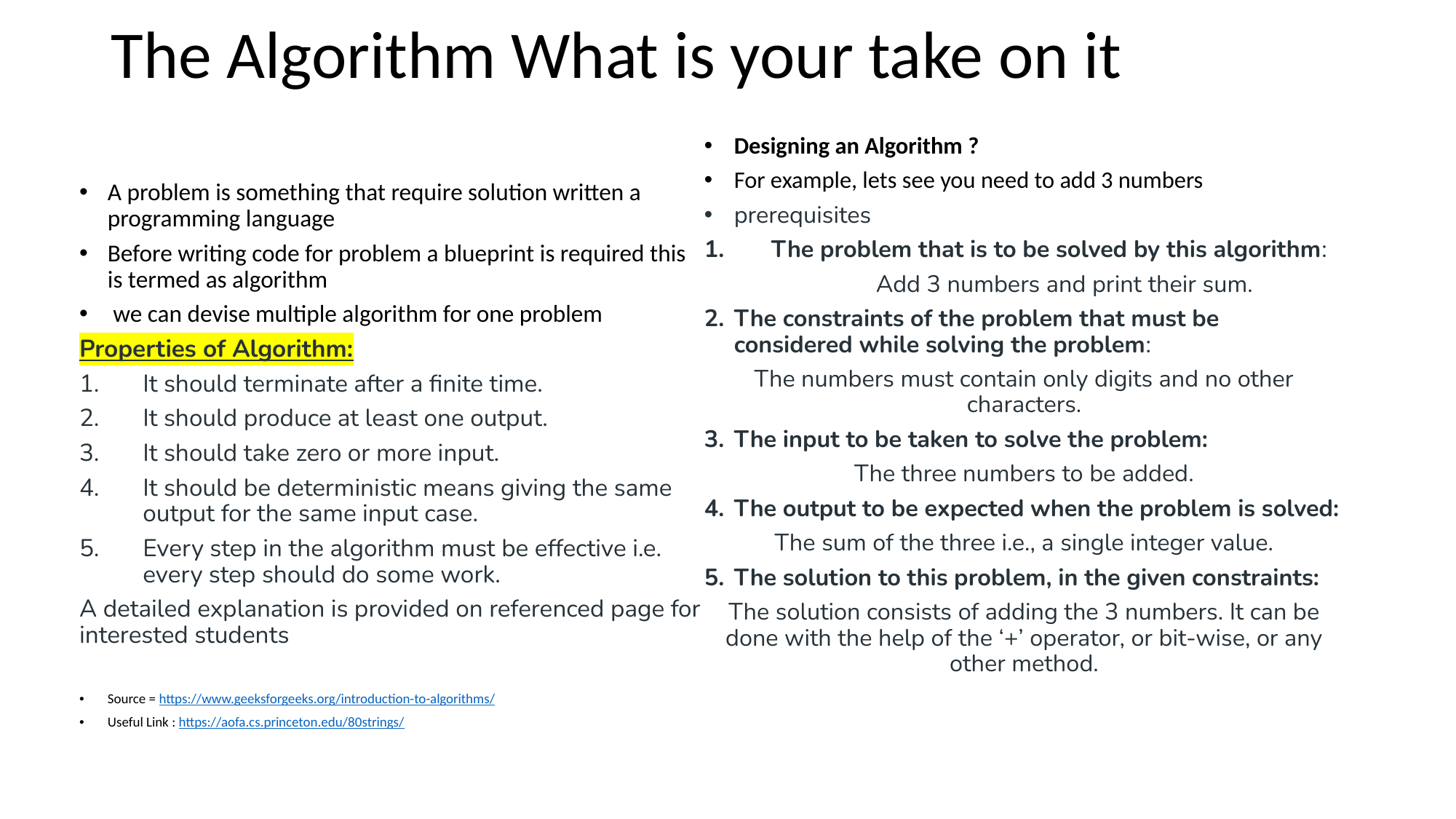

# The Algorithm What is your take on it

A problem is something that require solution written a programming language
Before writing code for problem a blueprint is required this is termed as algorithm
 we can devise multiple algorithm for one problem
Properties of Algorithm:
It should terminate after a finite time.
It should produce at least one output.
It should take zero or more input.
It should be deterministic means giving the same output for the same input case.
Every step in the algorithm must be effective i.e. every step should do some work.
A detailed explanation is provided on referenced page for interested students

Source = https://www.geeksforgeeks.org/introduction-to-algorithms/
Useful Link : https://aofa.cs.princeton.edu/80strings/

Designing an Algorithm ?
For example, lets see you need to add 3 numbers
prerequisites
The problem that is to be solved by this algorithm:
             Add 3 numbers and print their sum.
The constraints of the problem that must be considered while solving the problem:
The numbers must contain only digits and no other characters.
The input to be taken to solve the problem:
The three numbers to be added.
The output to be expected when the problem is solved:
The sum of the three i.e., a single integer value.
The solution to this problem, in the given constraints:
The solution consists of adding the 3 numbers. It can be done with the help of the ‘+’ operator, or bit-wise, or any other method.